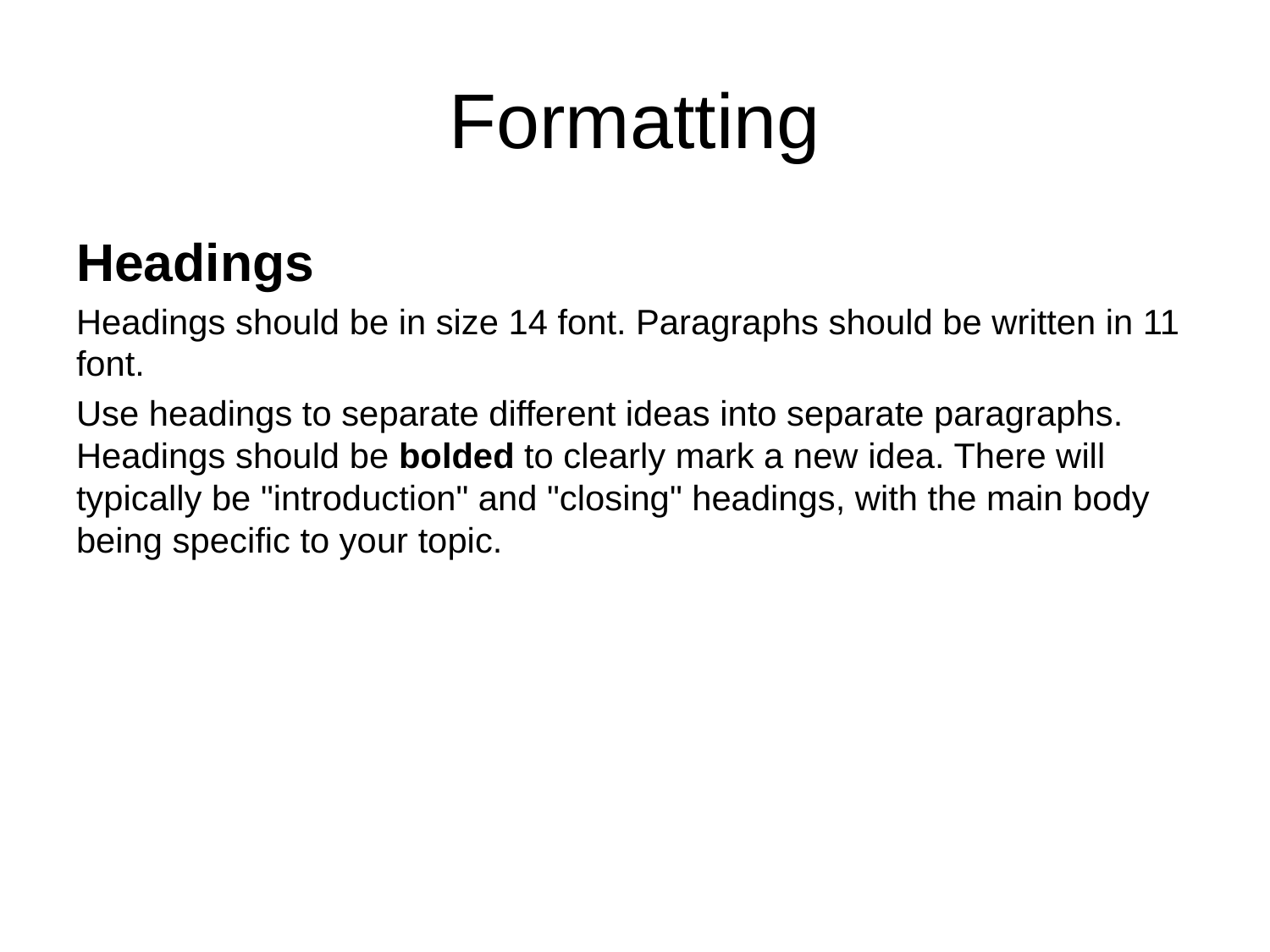

# Formatting
Headings
Headings should be in size 14 font. Paragraphs should be written in 11 font.
Use headings to separate different ideas into separate paragraphs. Headings should be bolded to clearly mark a new idea. There will typically be "introduction" and "closing" headings, with the main body being specific to your topic.